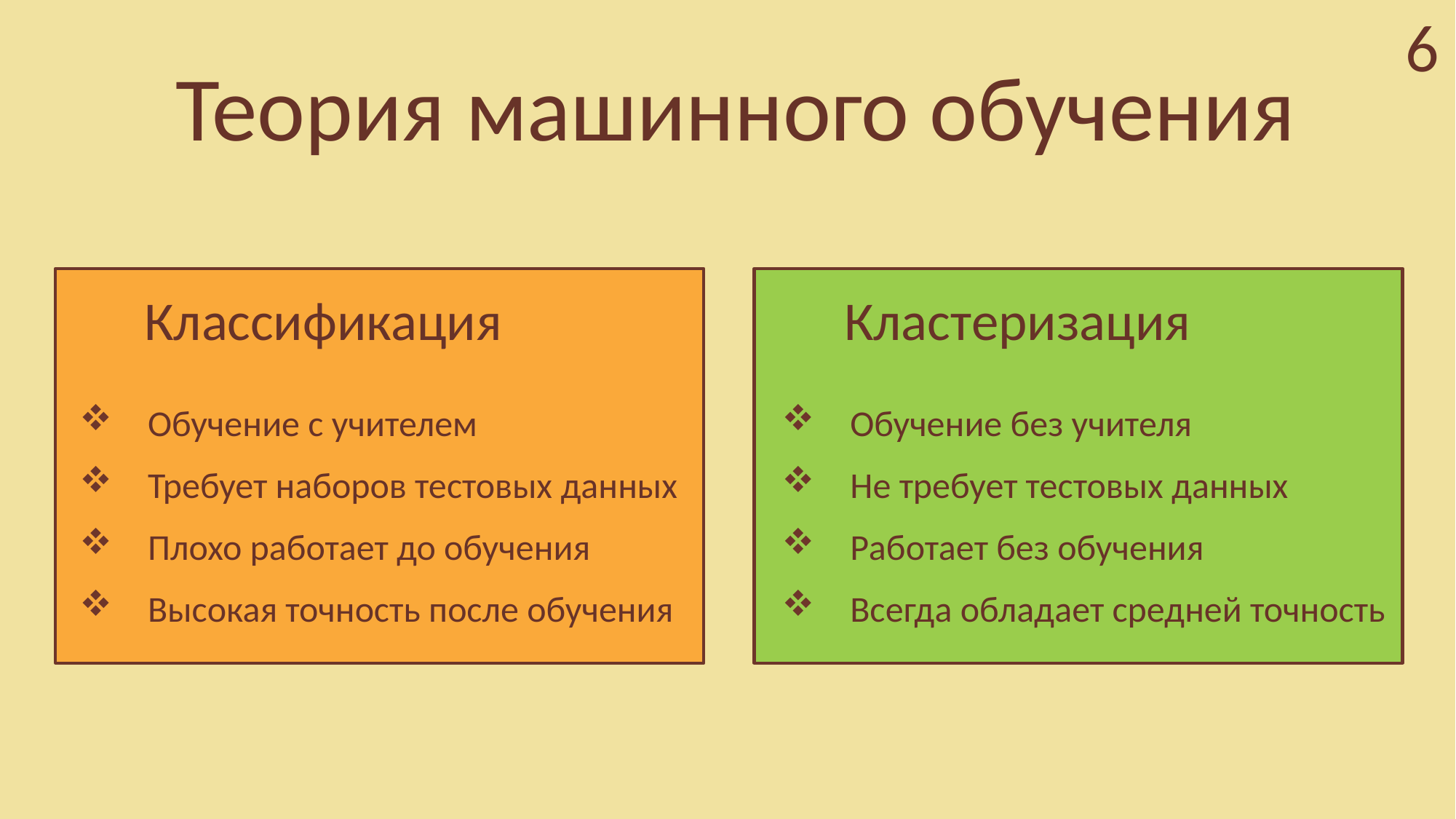

6
Теория машинного обучения

Классификация
Кластеризация
Обучение с учителем
Требует наборов тестовых данных
Плохо работает до обучения
Высокая точность после обучения

Обучение без учителя
Не требует тестовых данных
Работает без обучения
Всегда обладает средней точность